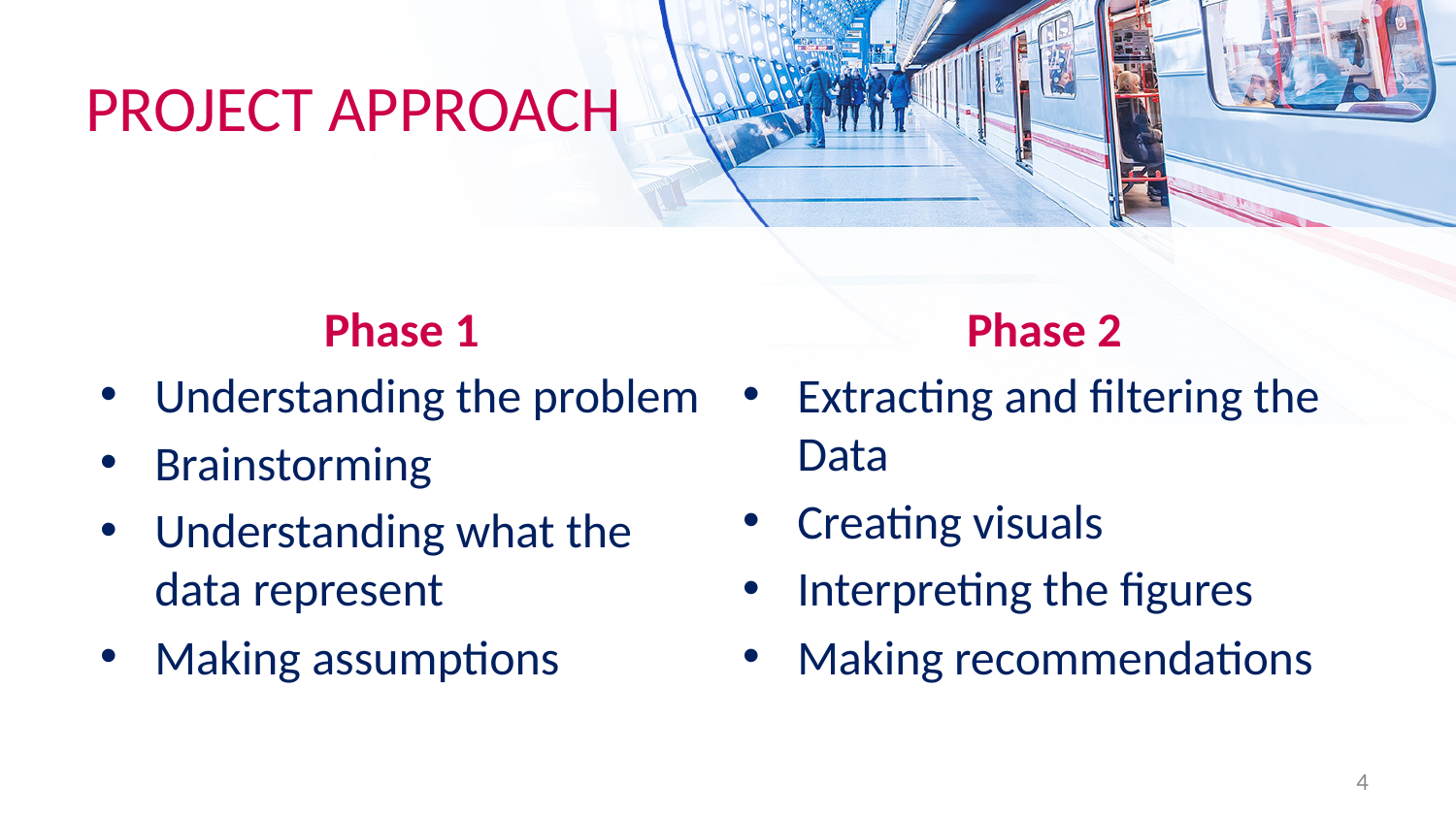

# PROJECT APPROACH
Phase 1
Phase 2
Understanding the problem
Brainstorming
Understanding what the data represent
Making assumptions

Extracting and filtering the Data
Creating visuals
Interpreting the figures
Making recommendations

4